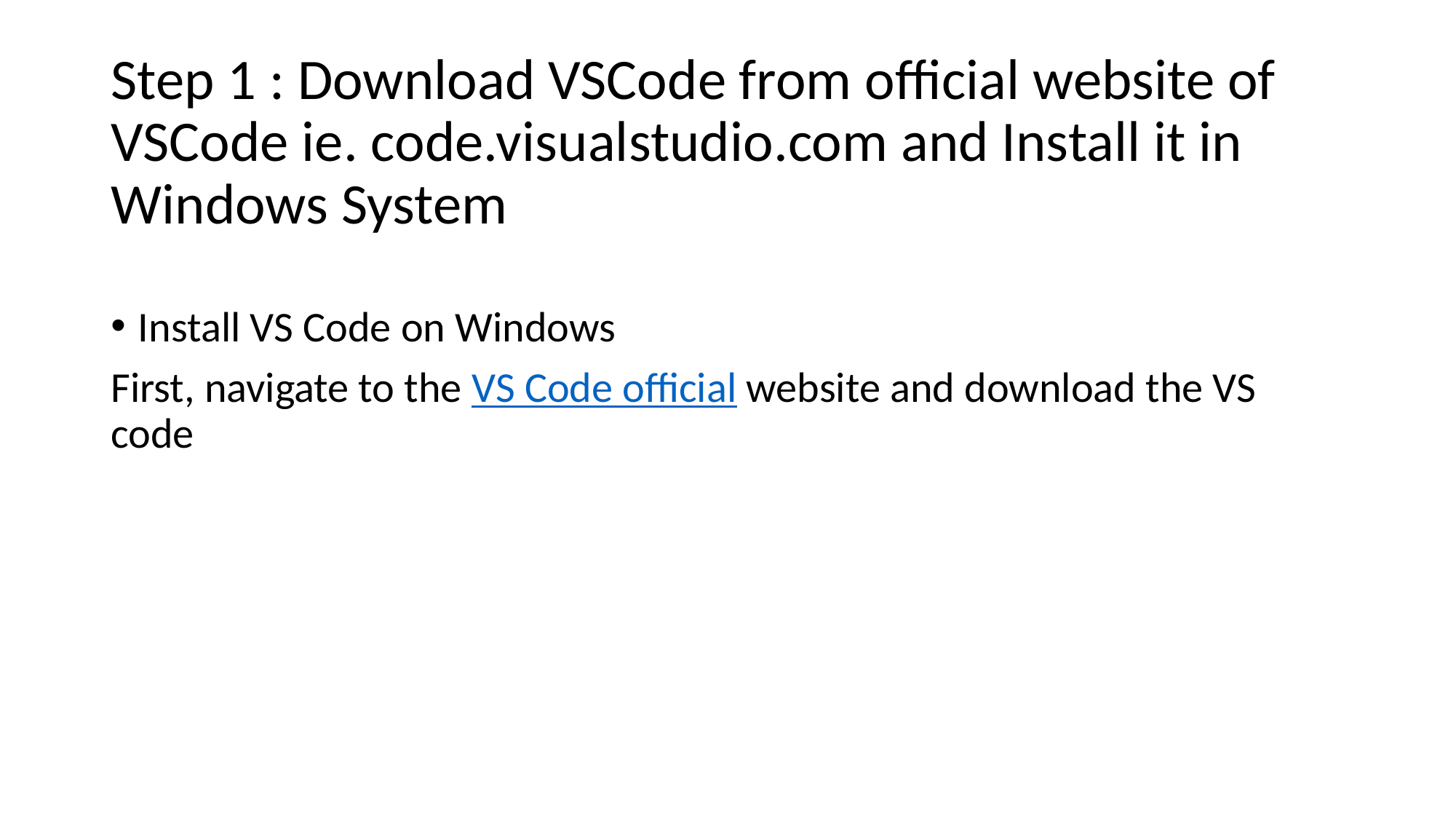

# Step 1 : Download VSCode from official website of VSCode ie. code.visualstudio.com and Install it in Windows System
Install VS Code on Windows
First, navigate to the VS Code official website and download the VS code